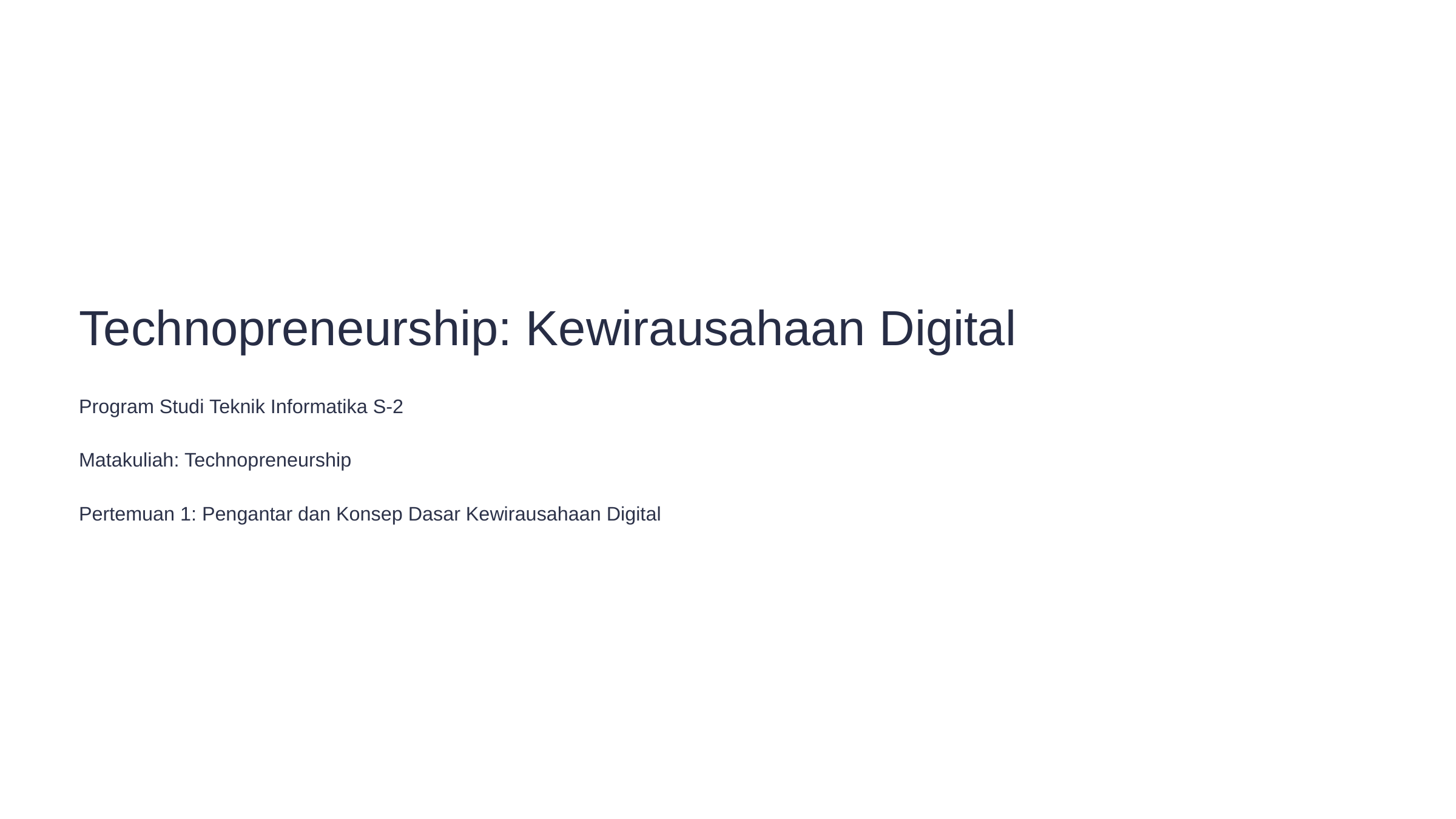

Technopreneurship: Kewirausahaan Digital
Program Studi Teknik Informatika S-2
Matakuliah: Technopreneurship
Pertemuan 1: Pengantar dan Konsep Dasar Kewirausahaan Digital